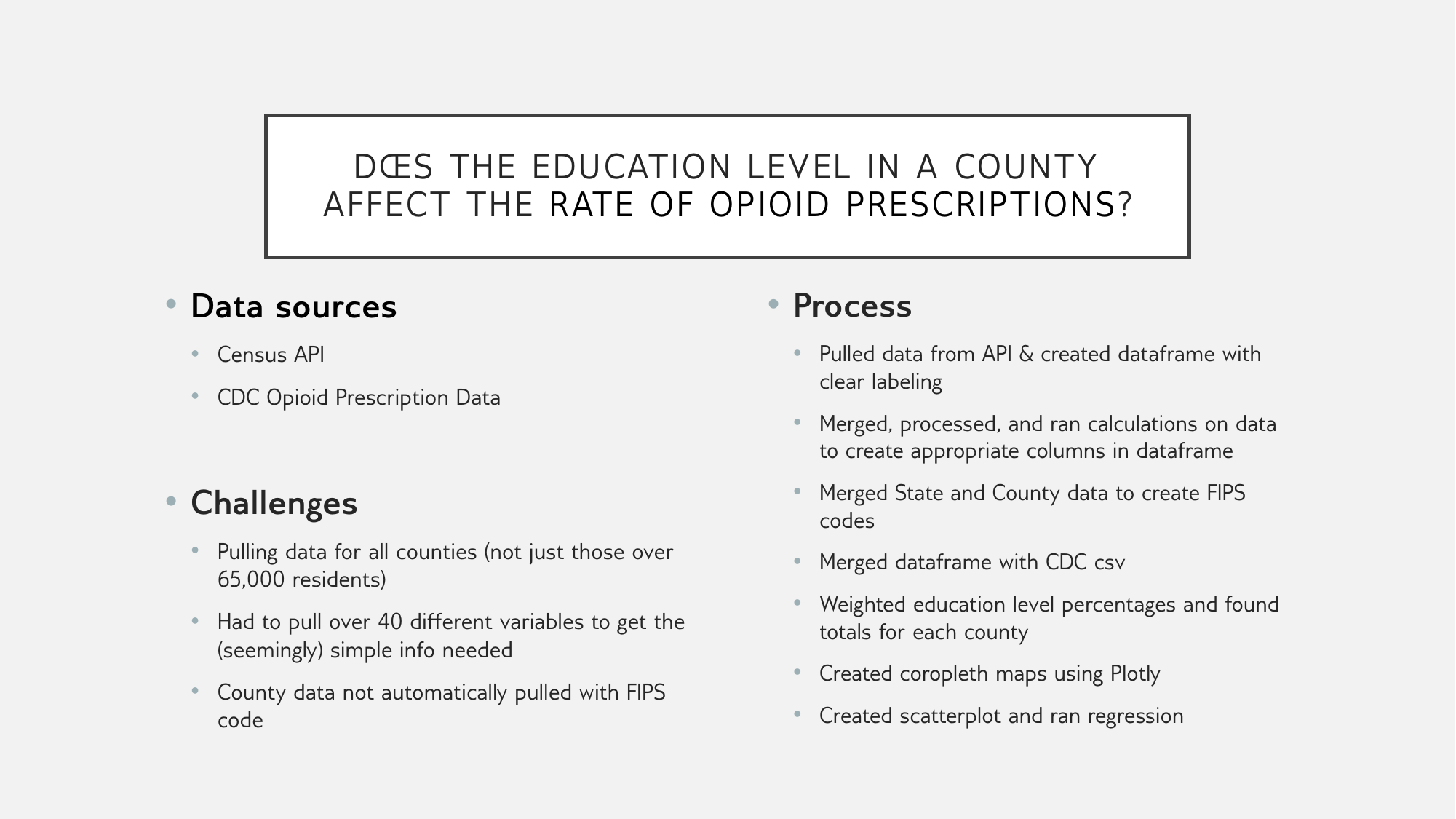

# Does the education level in a county affect the rate of opioid prescriptions?
Data sources
Census API
CDC Opioid Prescription Data
Challenges
Pulling data for all counties (not just those over 65,000 residents)
Had to pull over 40 different variables to get the (seemingly) simple info needed
County data not automatically pulled with FIPS code

Process
Pulled data from API & created dataframe with clear labeling
Merged, processed, and ran calculations on data to create appropriate columns in dataframe
Merged State and County data to create FIPS codes
Merged dataframe with CDC csv
Weighted education level percentages and found totals for each county
Created coropleth maps using Plotly
Created scatterplot and ran regression